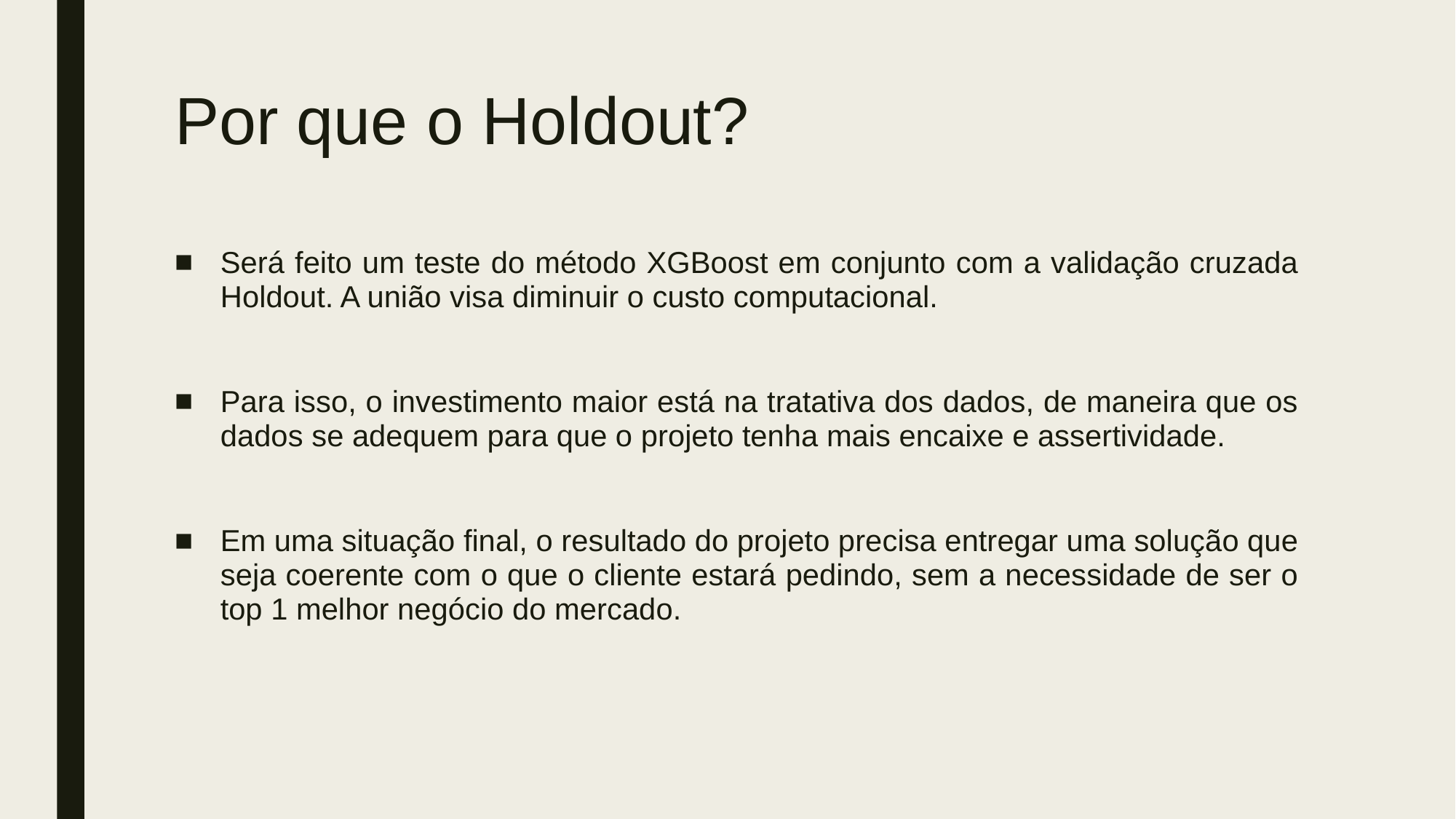

# Por que o Holdout?
Será feito um teste do método XGBoost em conjunto com a validação cruzada Holdout. A união visa diminuir o custo computacional.

Para isso, o investimento maior está na tratativa dos dados, de maneira que os dados se adequem para que o projeto tenha mais encaixe e assertividade.

Em uma situação final, o resultado do projeto precisa entregar uma solução que seja coerente com o que o cliente estará pedindo, sem a necessidade de ser o top 1 melhor negócio do mercado.